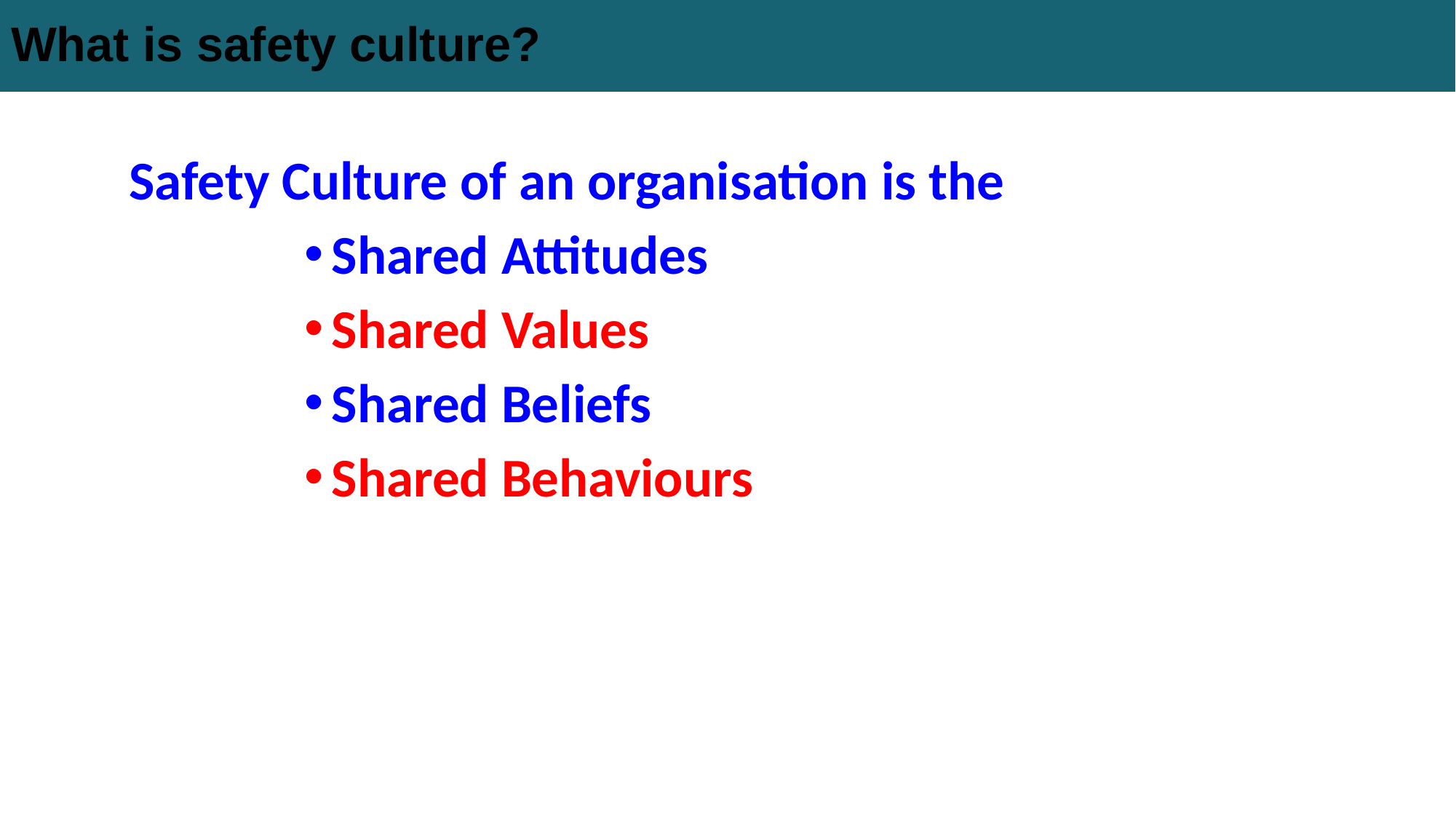

# What is safety culture?
	Safety Culture of an organisation is the
Shared Attitudes
Shared Values
Shared Beliefs
Shared Behaviours